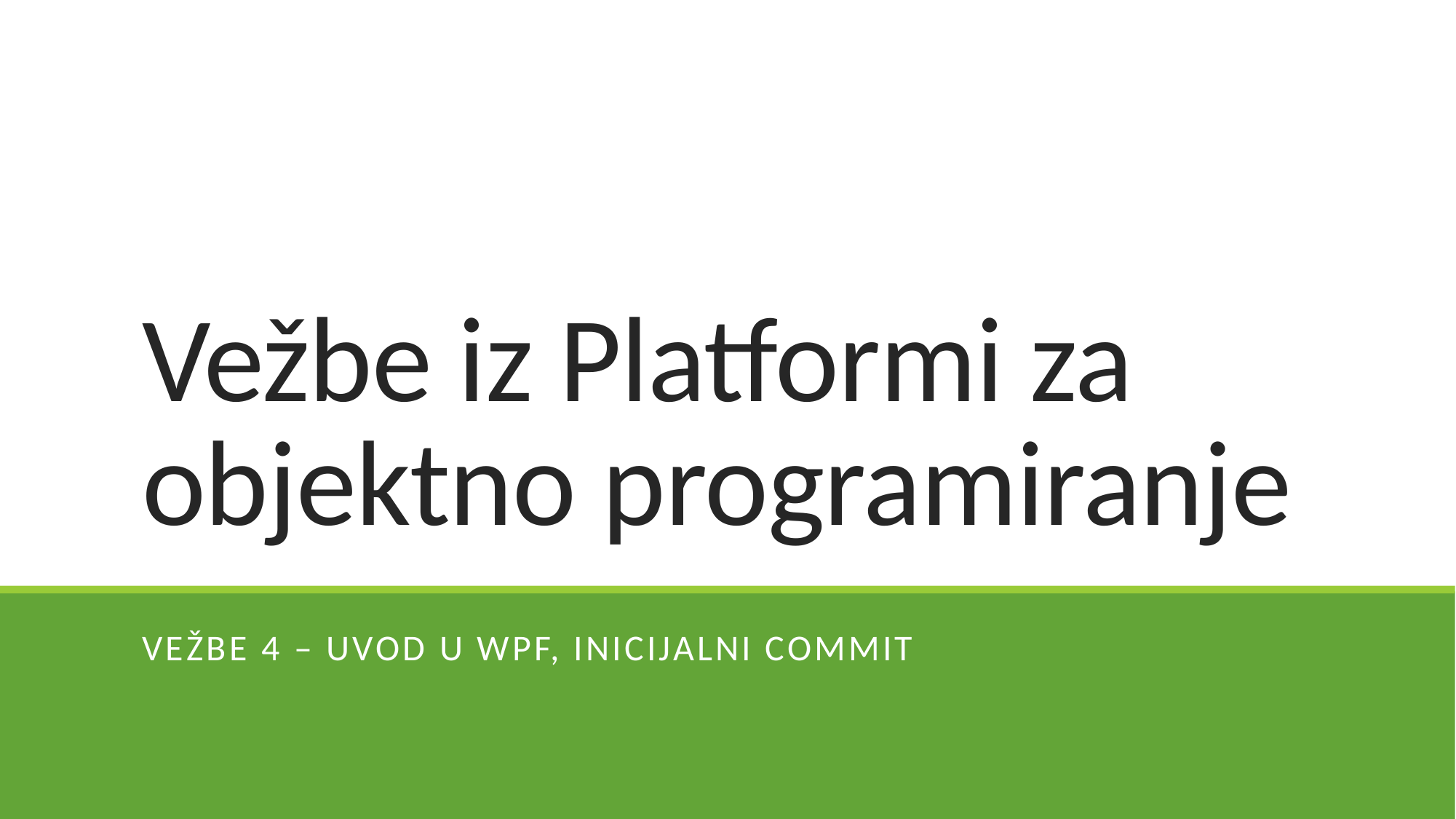

# Vežbe iz Platformi za objektno programiranje

Vežbe 4 – UVOD U WPF, INICIJALNI COMMIT